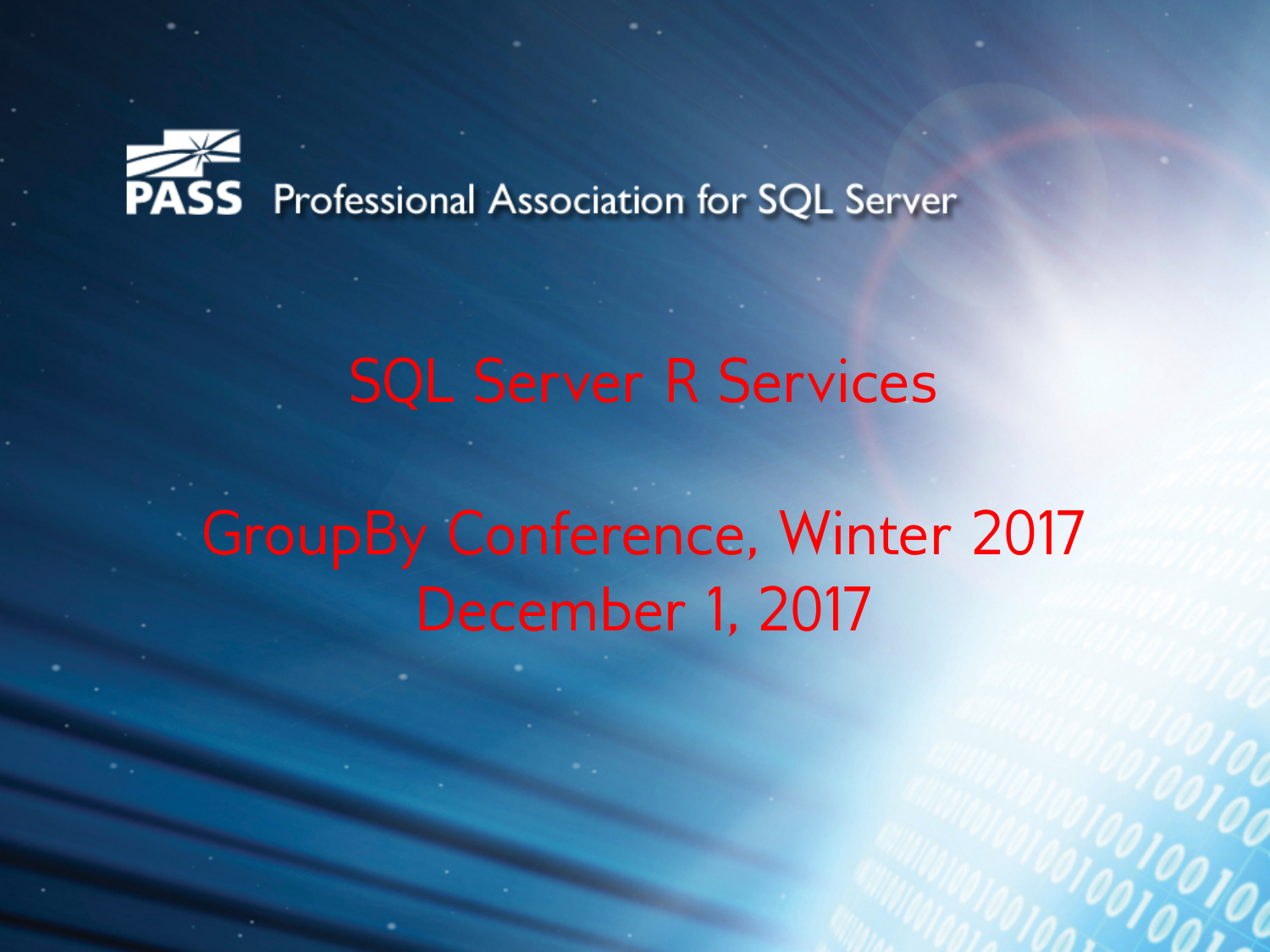

# SQL Server R Services GroupBy Conference, Winter 2017 December 1, 2017